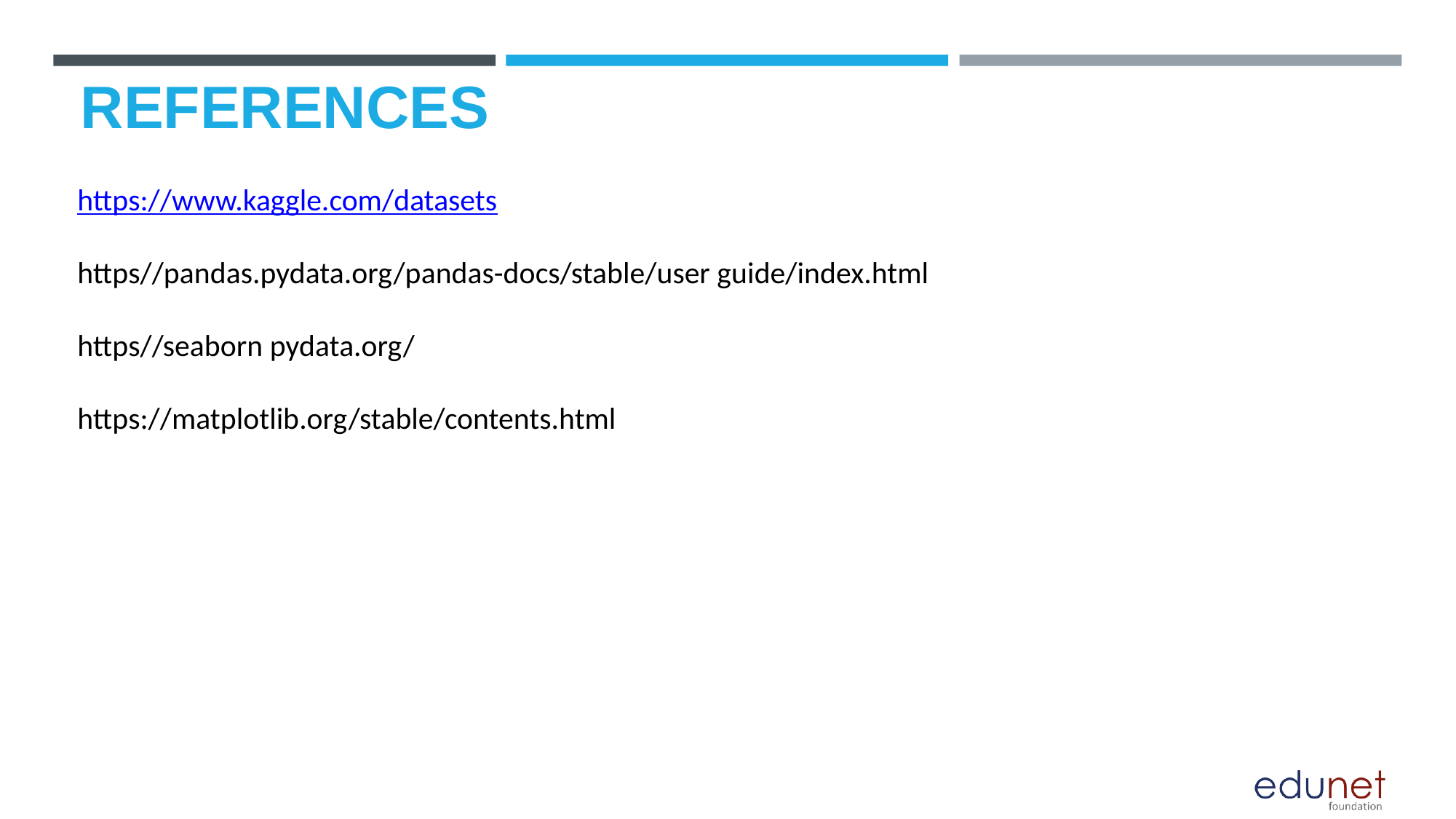

# REFERENCES
https://www.kaggle.com/datasets

https//pandas.pydata.org/pandas-docs/stable/user guide/index.html

https//seaborn pydata.org/

https://matplotlib.org/stable/contents.html